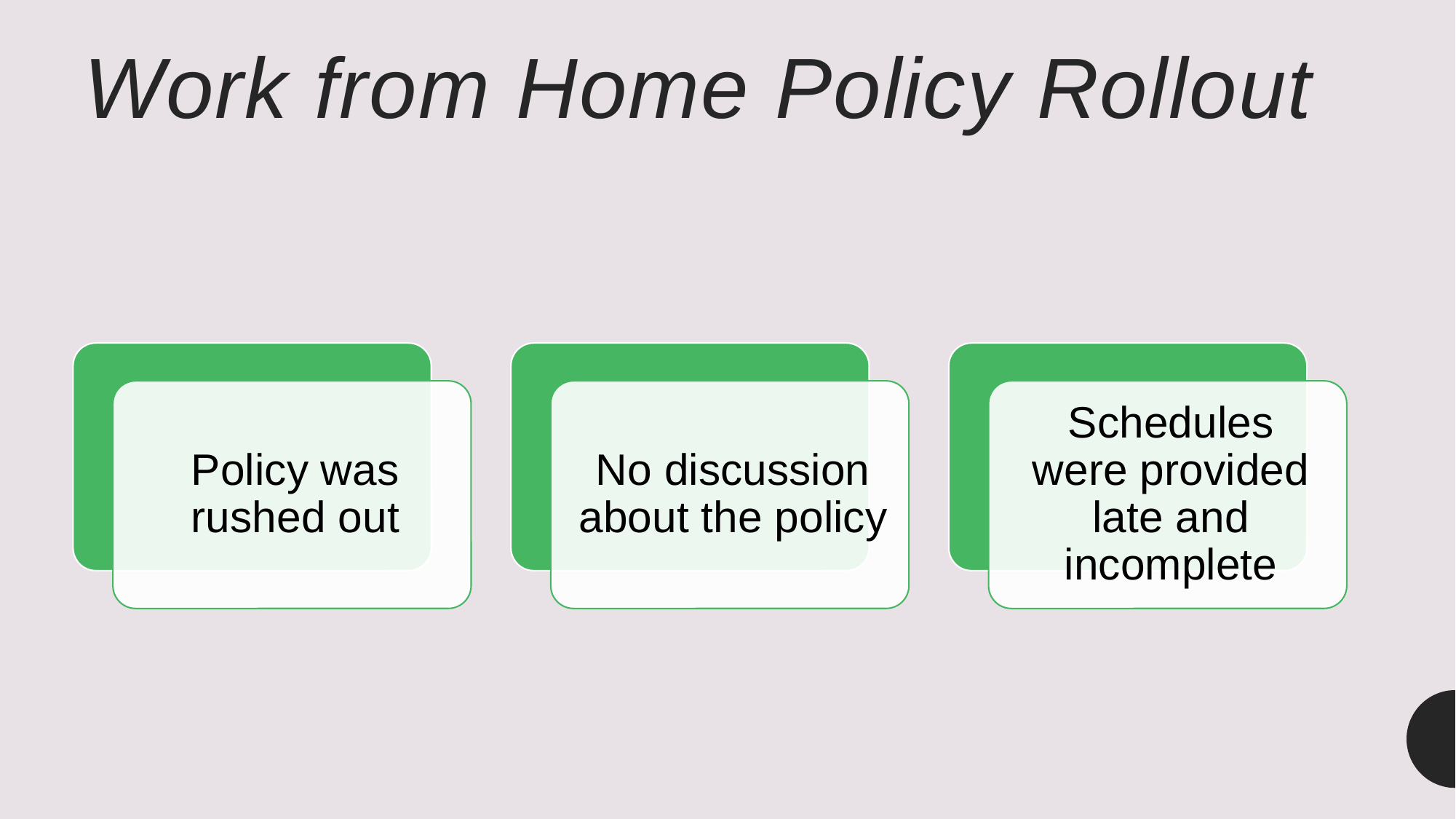

# Work from Home Policy Rollout
Policy was rushed out
No discussion about the policy
Schedules were provided late and incomplete